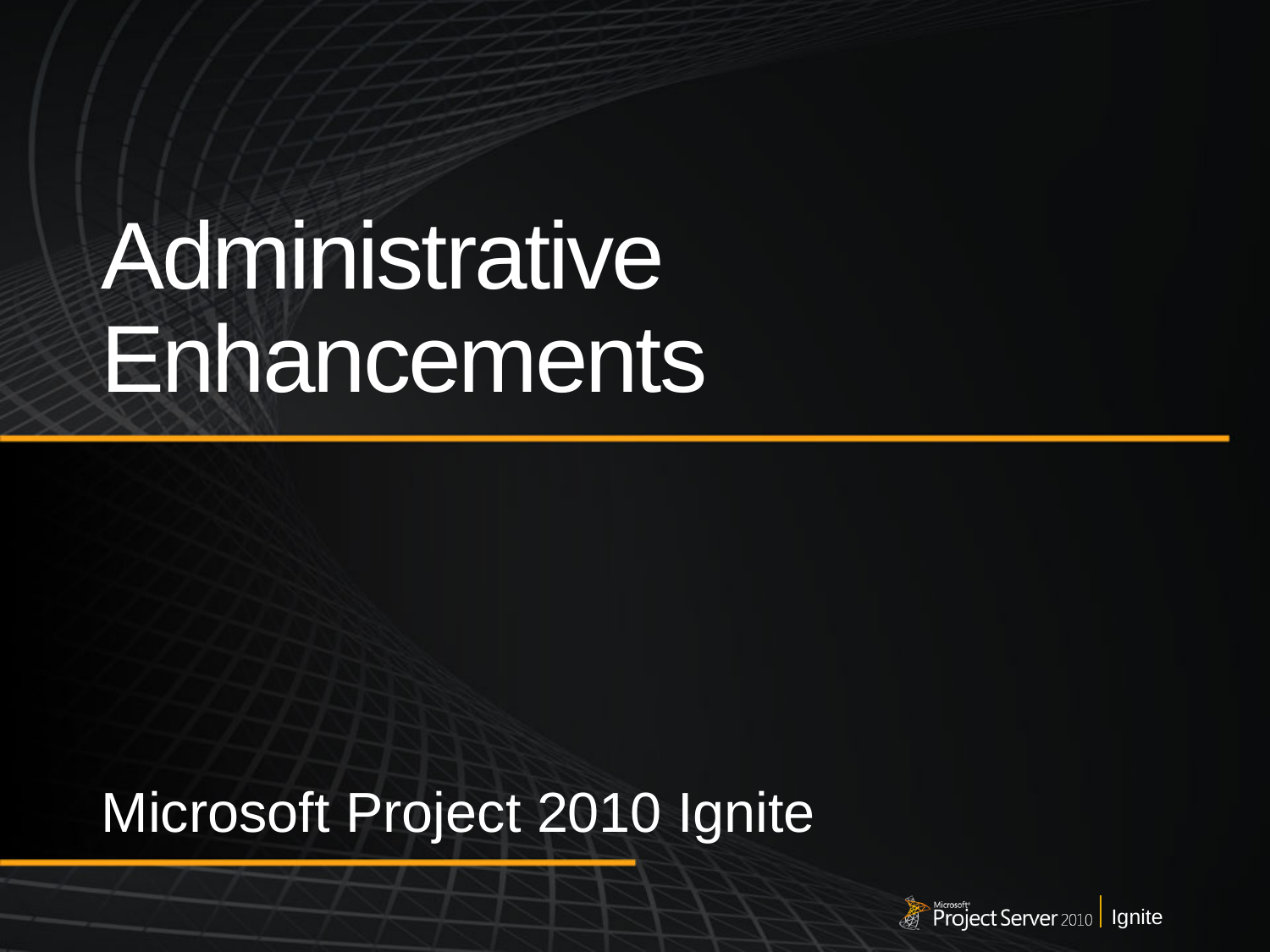

# Administrative Enhancements
Microsoft Project 2010 Ignite